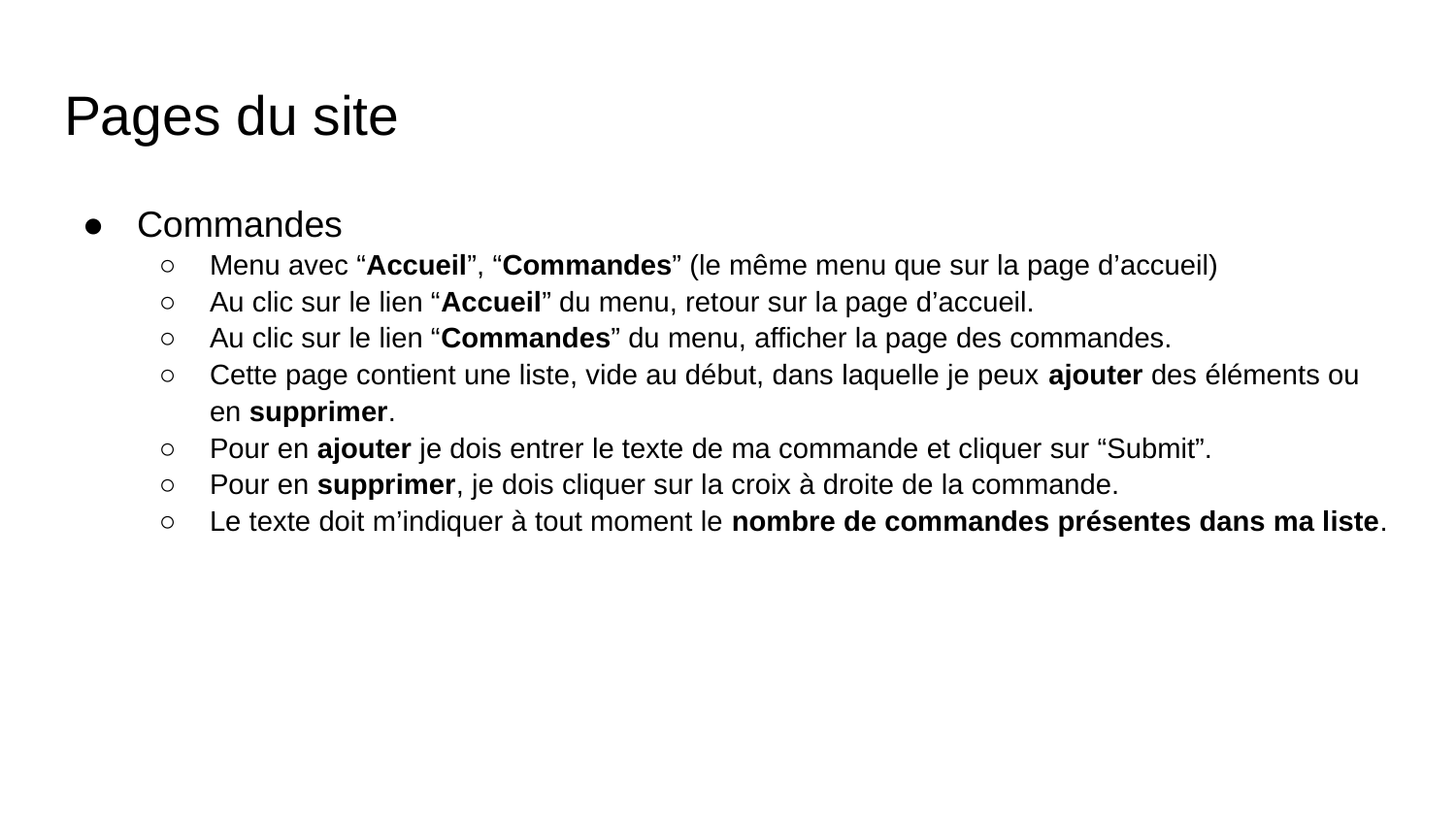

# Pages du site
Commandes
Menu avec “Accueil”, “Commandes” (le même menu que sur la page d’accueil)
Au clic sur le lien “Accueil” du menu, retour sur la page d’accueil.
Au clic sur le lien “Commandes” du menu, afficher la page des commandes.
Cette page contient une liste, vide au début, dans laquelle je peux ajouter des éléments ou en supprimer.
Pour en ajouter je dois entrer le texte de ma commande et cliquer sur “Submit”.
Pour en supprimer, je dois cliquer sur la croix à droite de la commande.
Le texte doit m’indiquer à tout moment le nombre de commandes présentes dans ma liste.